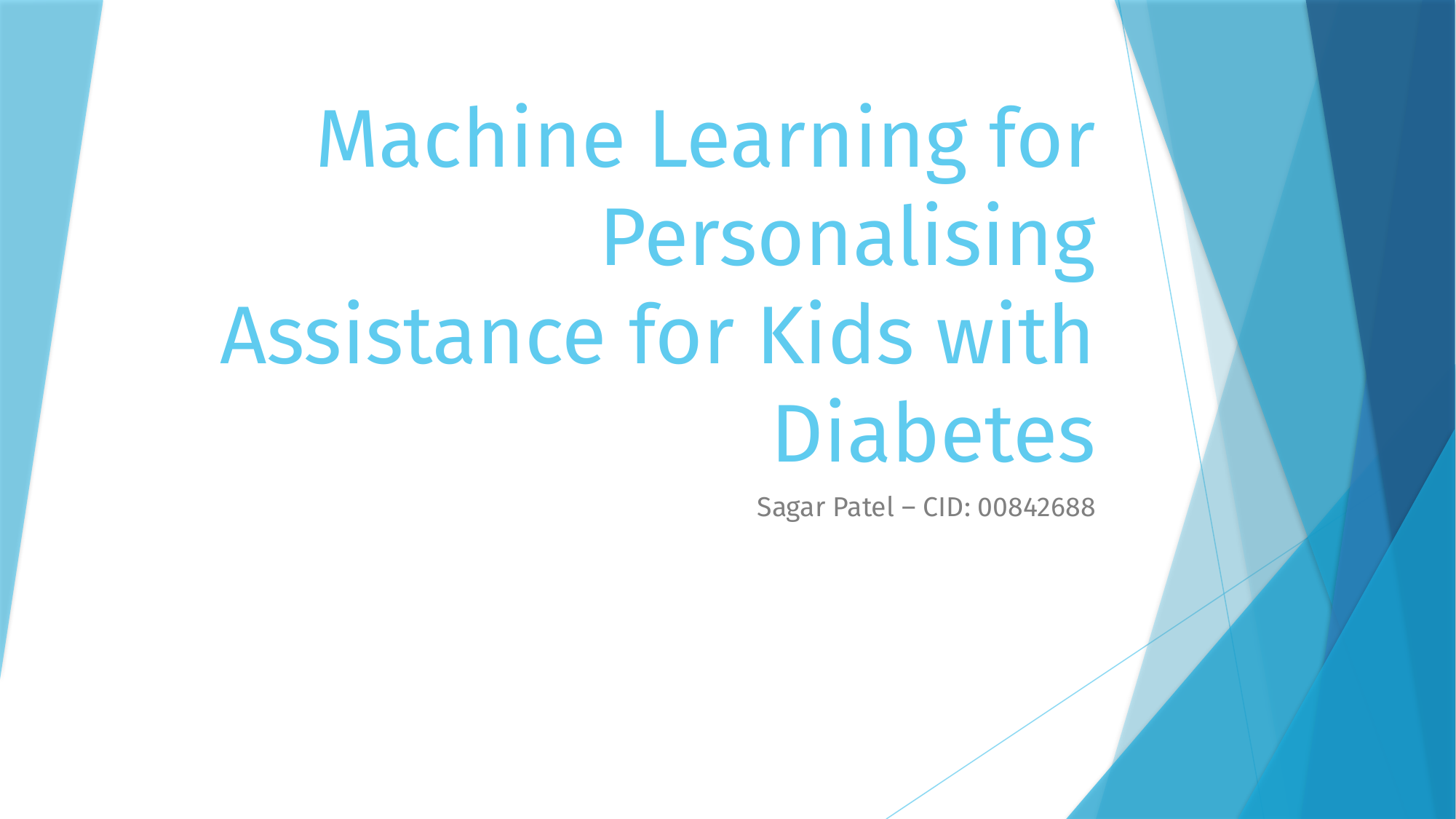

# Machine Learning for Personalising Assistance for Kids with Diabetes
Sagar Patel – CID: 00842688